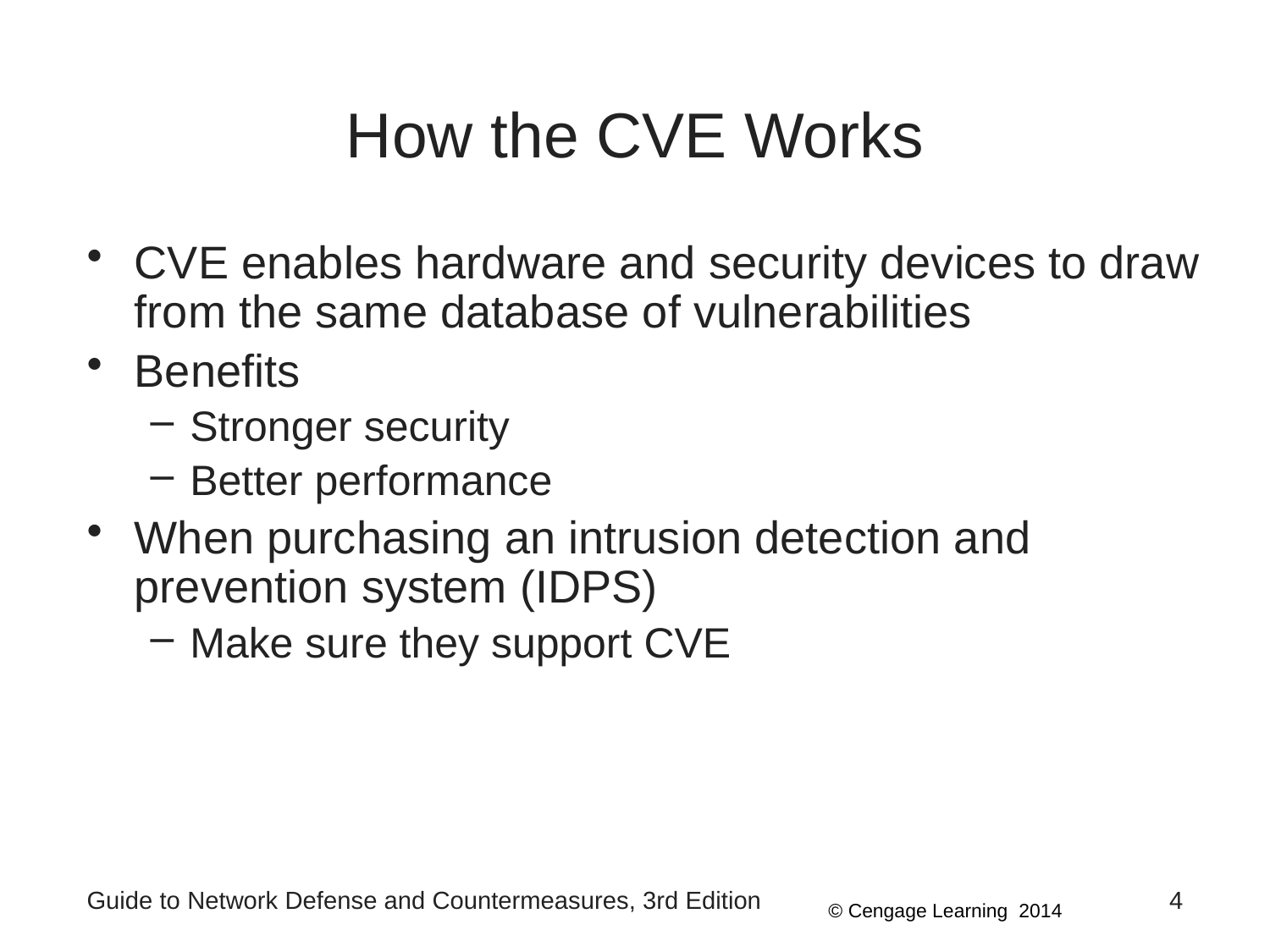

# How the CVE Works
CVE enables hardware and security devices to draw from the same database of vulnerabilities
Benefits
Stronger security
Better performance
When purchasing an intrusion detection and prevention system (IDPS)
Make sure they support CVE
Guide to Network Defense and Countermeasures, 3rd Edition
4